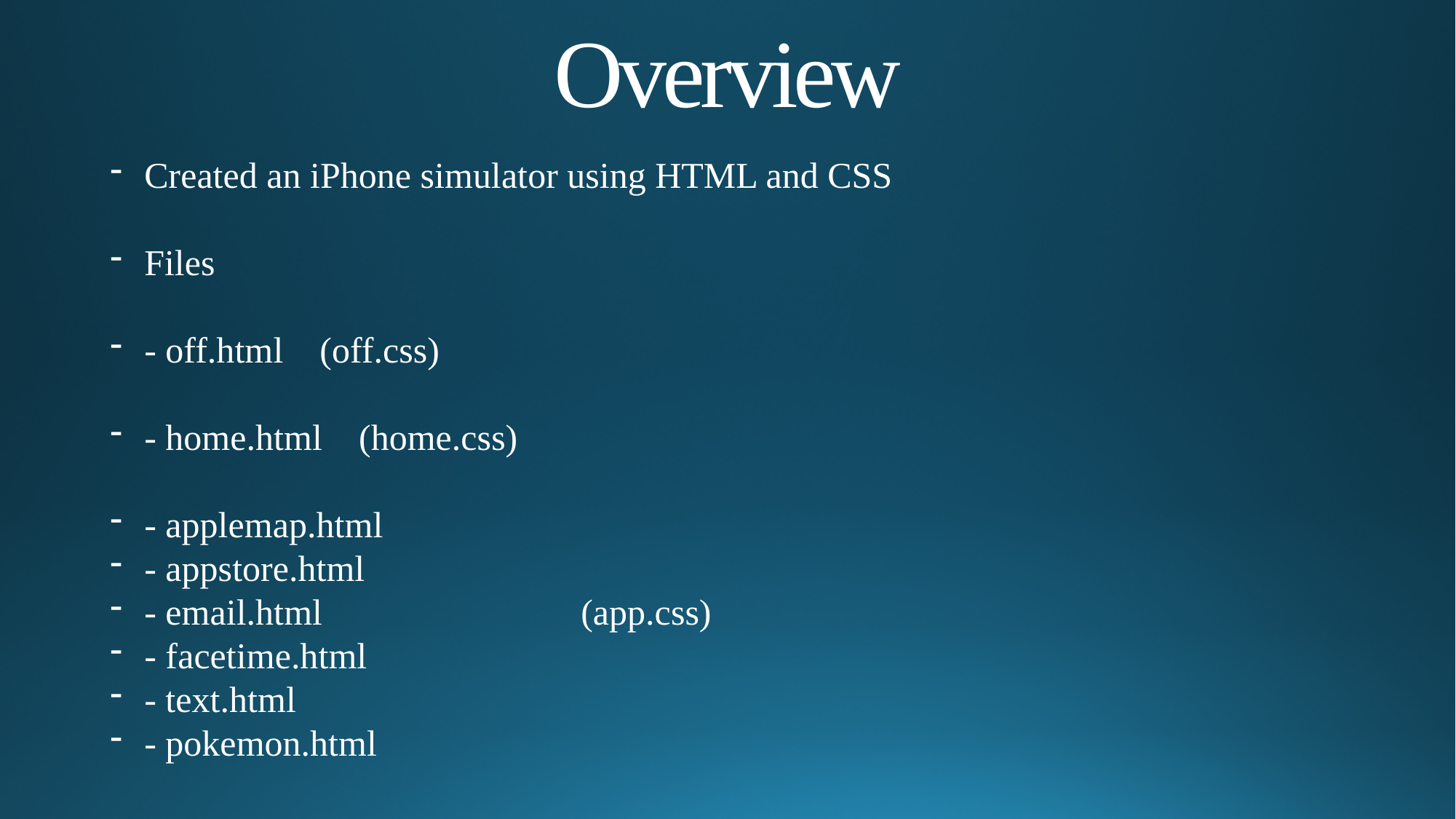

# Overview
Created an iPhone simulator using HTML and CSS

Files

- off.html    (off.css)

- home.html    (home.css)

- applemap.html
- appstore.html
- email.html			(app.css)
- facetime.html
- text.html
- pokemon.html